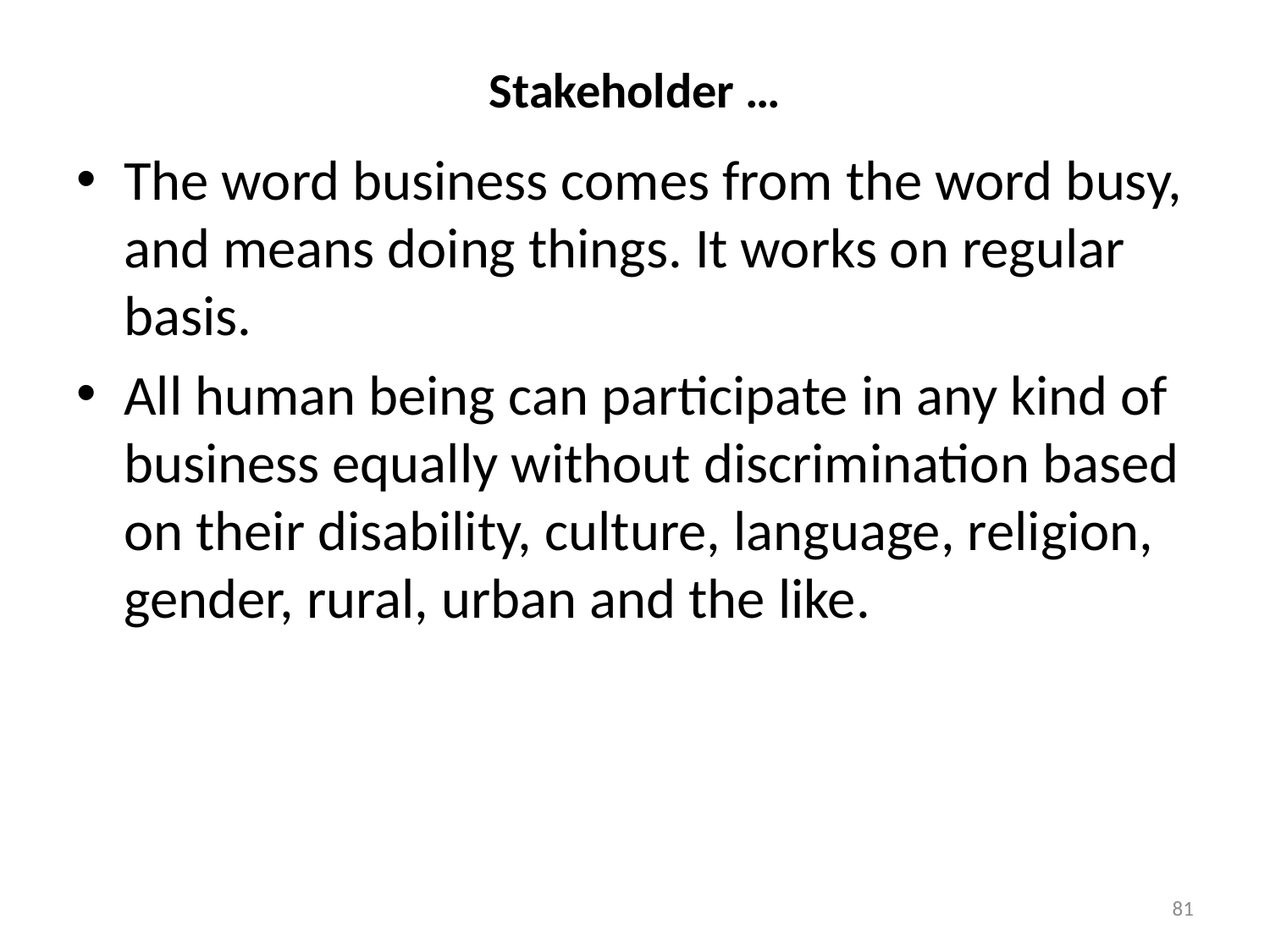

# Stakeholder …
The word business comes from the word busy, and means doing things. It works on regular basis.
All human being can participate in any kind of business equally without discrimination based on their disability, culture, language, religion, gender, rural, urban and the like.
81